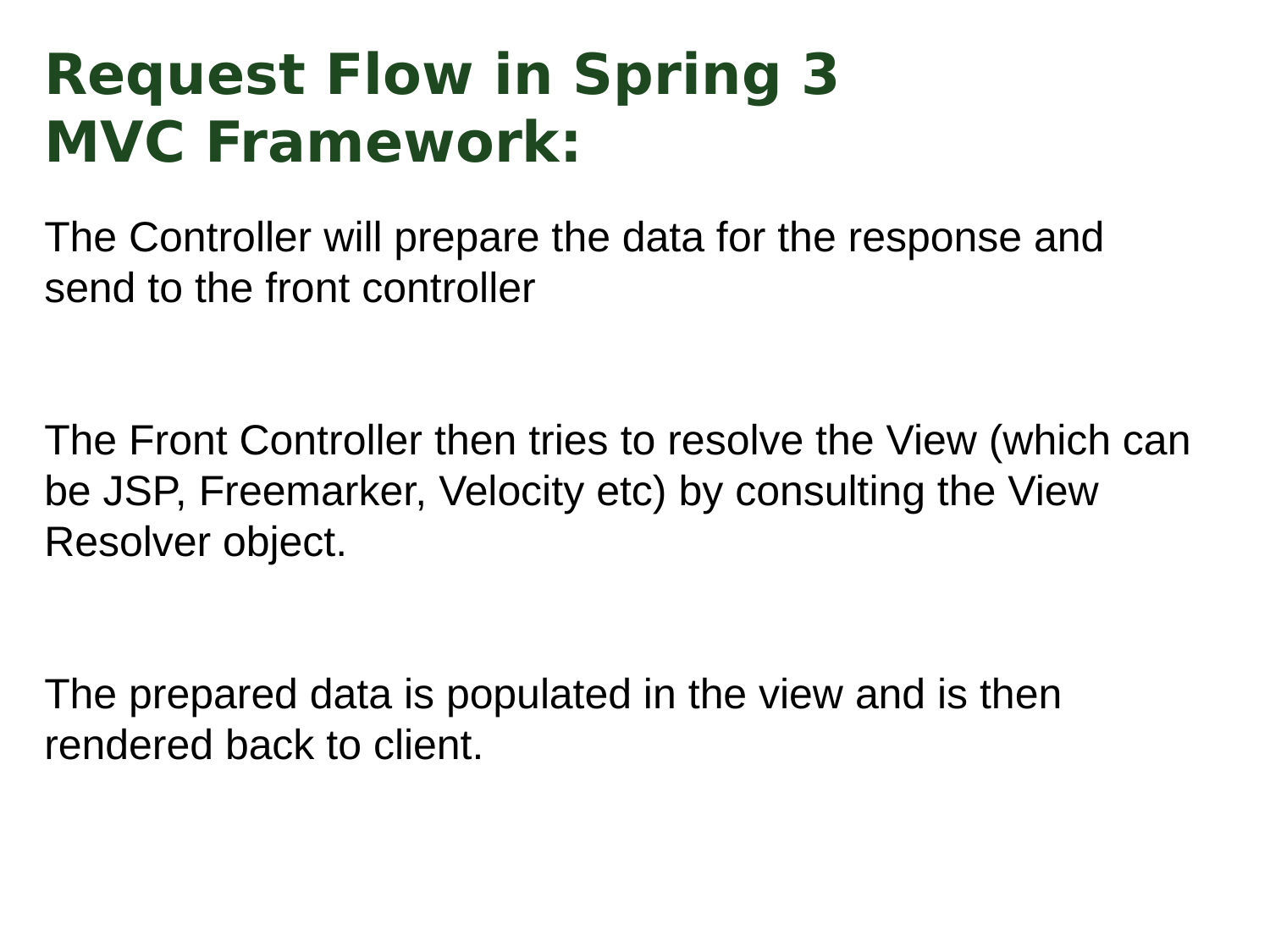

Request Flow in Spring 3 MVC Framework:
The Controller will prepare the data for the response and send to the front controller

The Front Controller then tries to resolve the View (which can be JSP, Freemarker, Velocity etc) by consulting the View Resolver object.

The prepared data is populated in the view and is then rendered back to client.